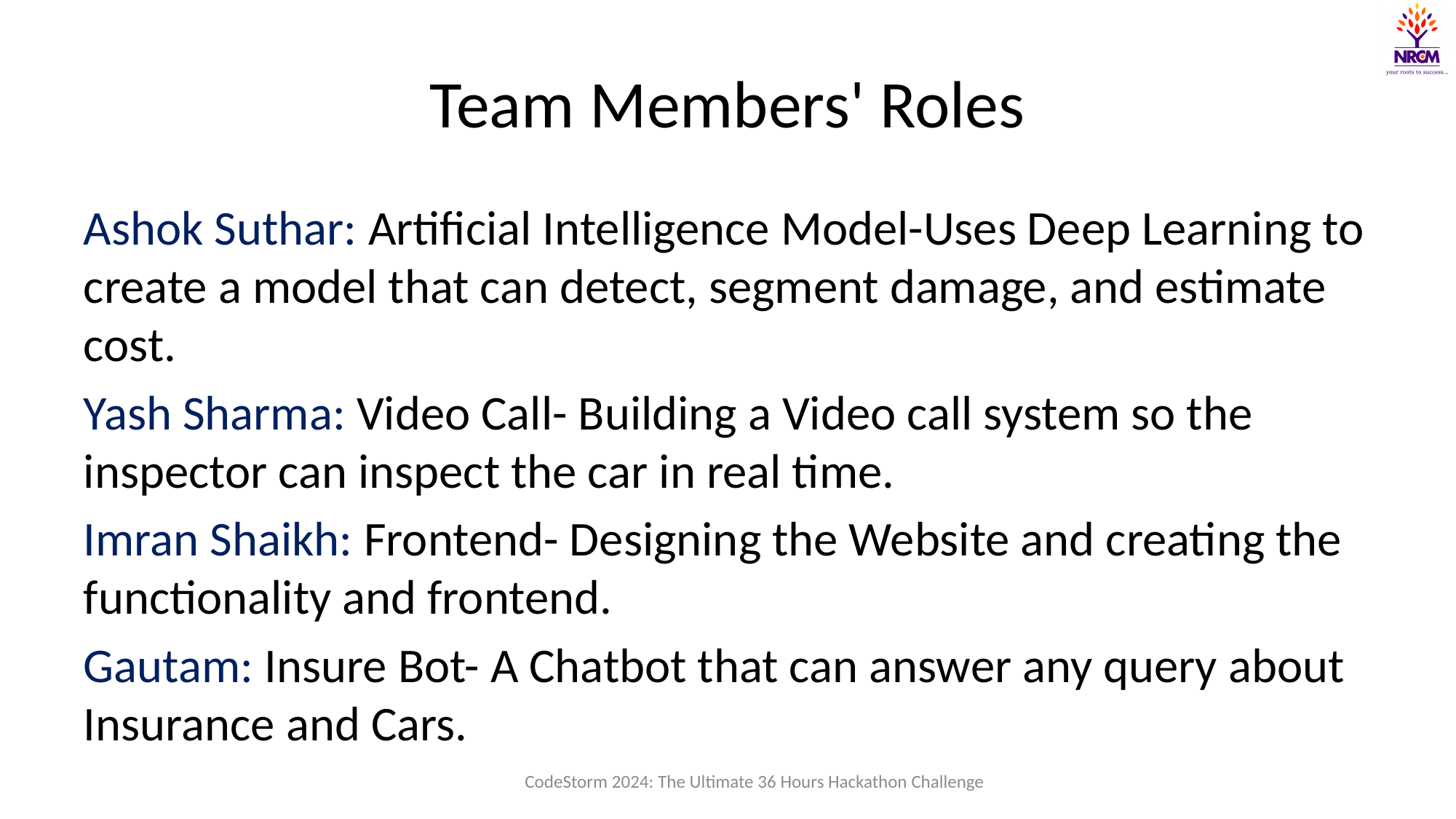

# Team Members' Roles
Ashok Suthar: Artificial Intelligence Model-Uses Deep Learning to create a model that can detect, segment damage, and estimate cost.
Yash Sharma: Video Call- Building a Video call system so the inspector can inspect the car in real time.
Imran Shaikh: Frontend- Designing the Website and creating the functionality and frontend.
Gautam: Insure Bot- A Chatbot that can answer any query about Insurance and Cars.
CodeStorm 2024: The Ultimate 36 Hours Hackathon Challenge